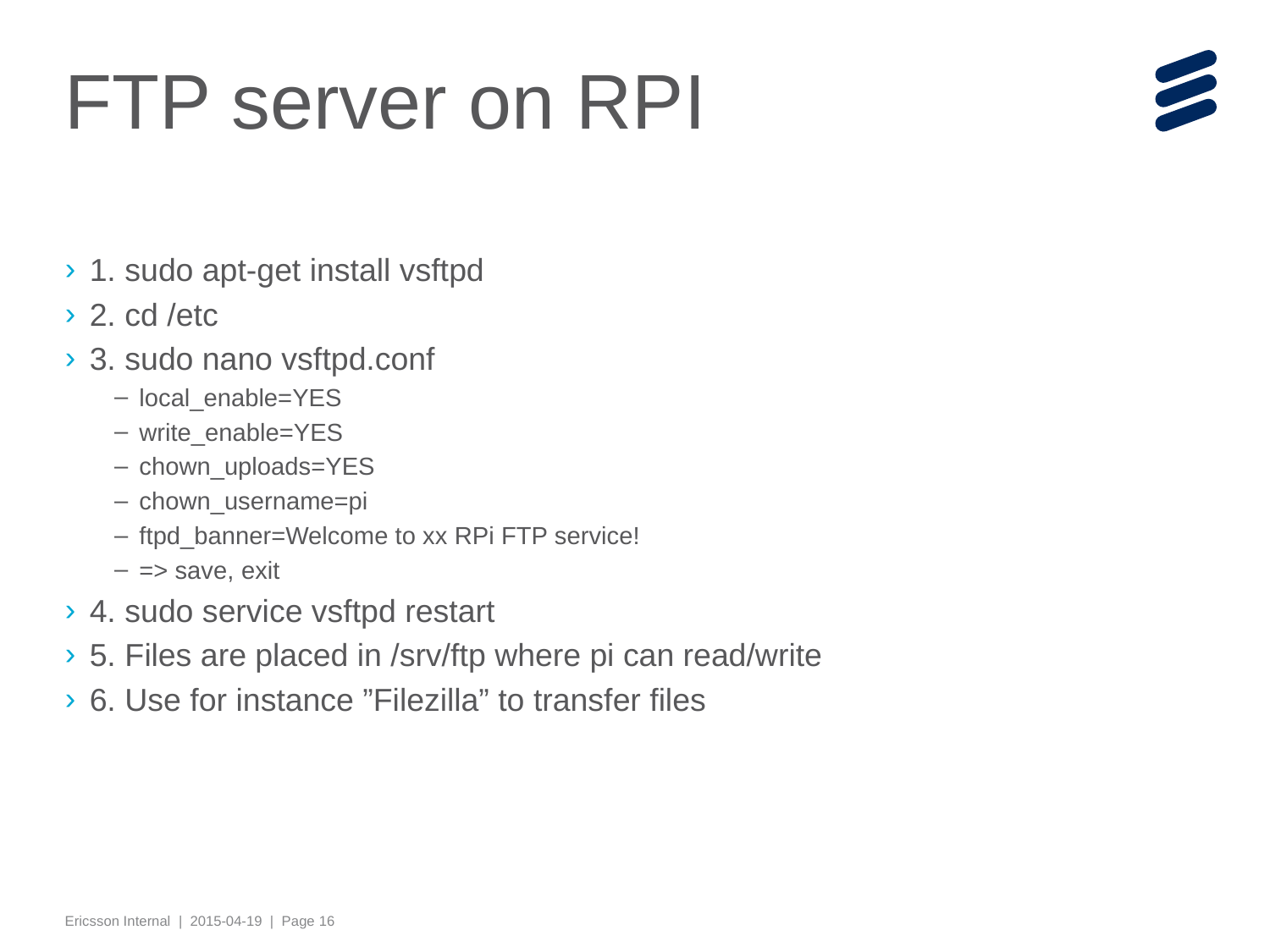

# FTP server on RPI
1. sudo apt-get install vsftpd
2. cd /etc
3. sudo nano vsftpd.conf
local_enable=YES
write_enable=YES
chown_uploads=YES
chown_username=pi
ftpd_banner=Welcome to xx RPi FTP service!
=> save, exit
4. sudo service vsftpd restart
5. Files are placed in /srv/ftp where pi can read/write
6. Use for instance ”Filezilla” to transfer files